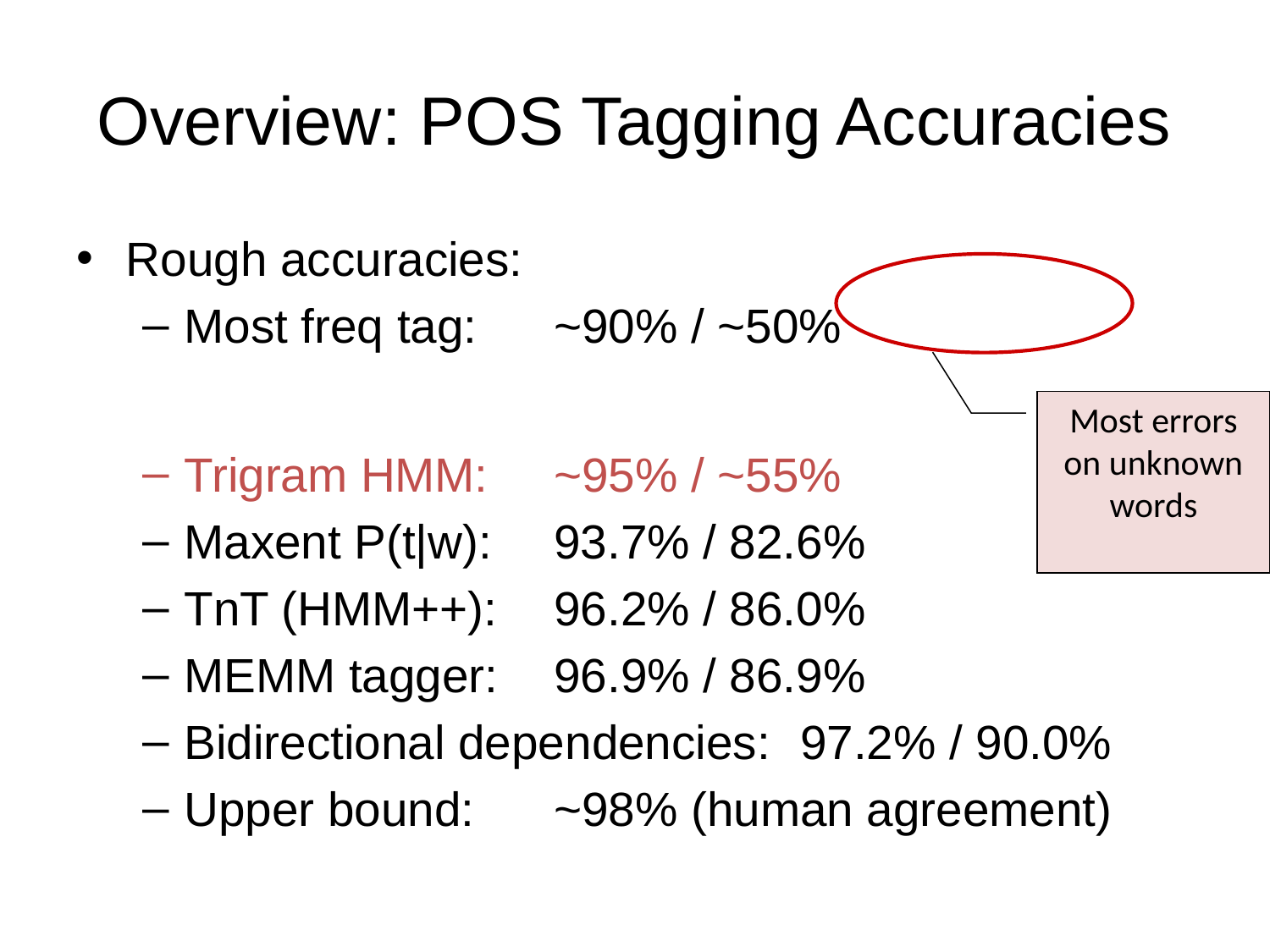

# Overview: POS Tagging Accuracies
Rough accuracies:
Most freq tag: 			~90% / ~50%

Trigram HMM: 			~95% / ~55%
Maxent P(t|w): 			93.7% / 82.6%
TnT (HMM++): 			96.2% / 86.0%
MEMM tagger: 			96.9% / 86.9%
Bidirectional dependencies:	97.2% / 90.0%
Upper bound: 			~98% (human agreement)

Most errors on unknown words